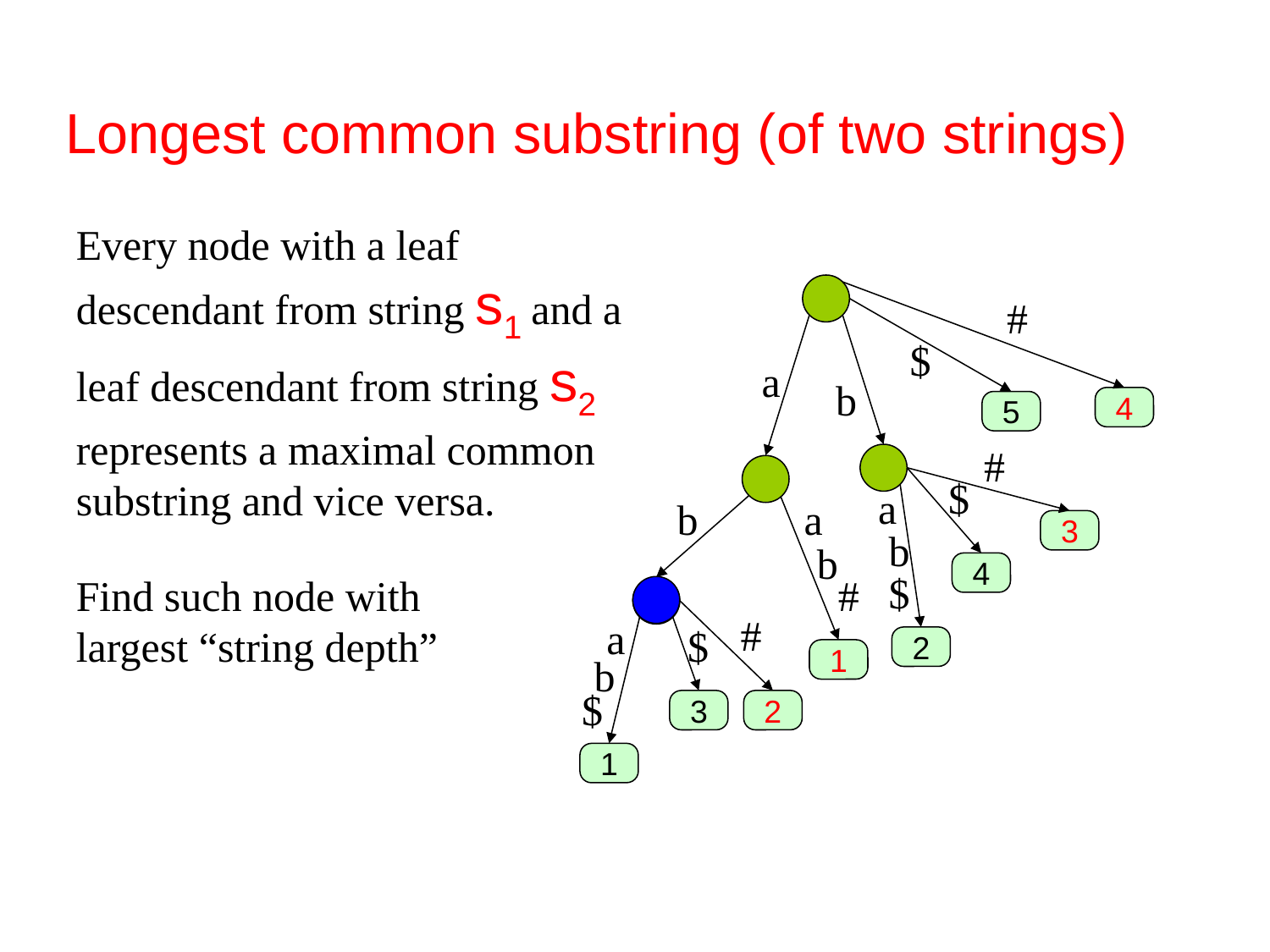

Longest common substring (of two strings)
Every node with a leaf descendant from string s1 and a leaf descendant from string s2
represents a maximal common substring and vice versa.

#
$
a
b
4
5
#

$
a
b
a
3
b
b
4
$
Find such node with largest “string depth”
#

#
a
$
2
1
b
$
3
2
1